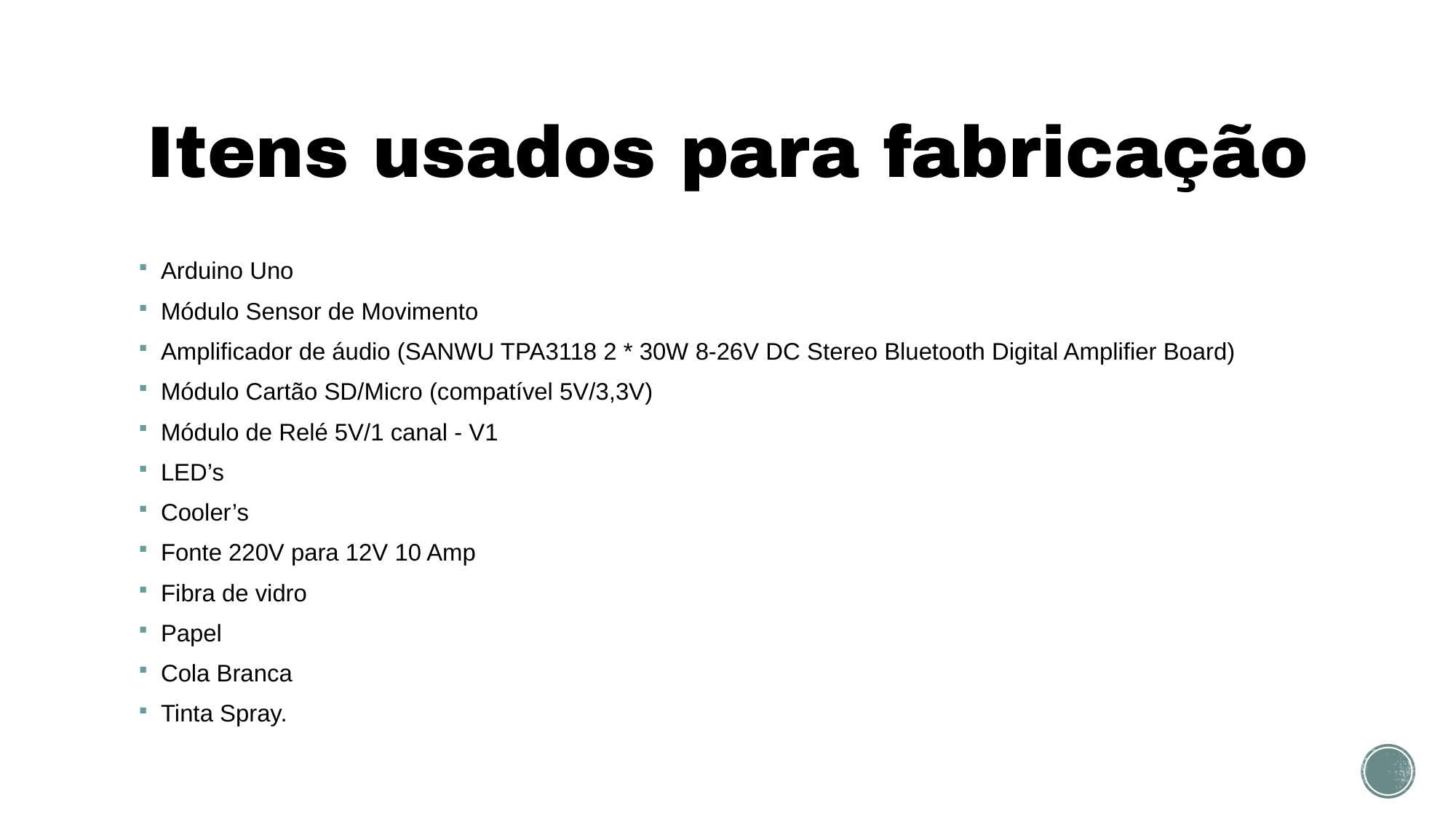

# Itens usados para fabricação
Arduino Uno
Módulo Sensor de Movimento
Amplificador de áudio (SANWU TPA3118 2 * 30W 8-26V DC Stereo Bluetooth Digital Amplifier Board)
Módulo Cartão SD/Micro (compatível 5V/3,3V)
Módulo de Relé 5V/1 canal - V1
LED’s
Cooler’s
Fonte 220V para 12V 10 Amp
Fibra de vidro
Papel
Cola Branca
Tinta Spray.